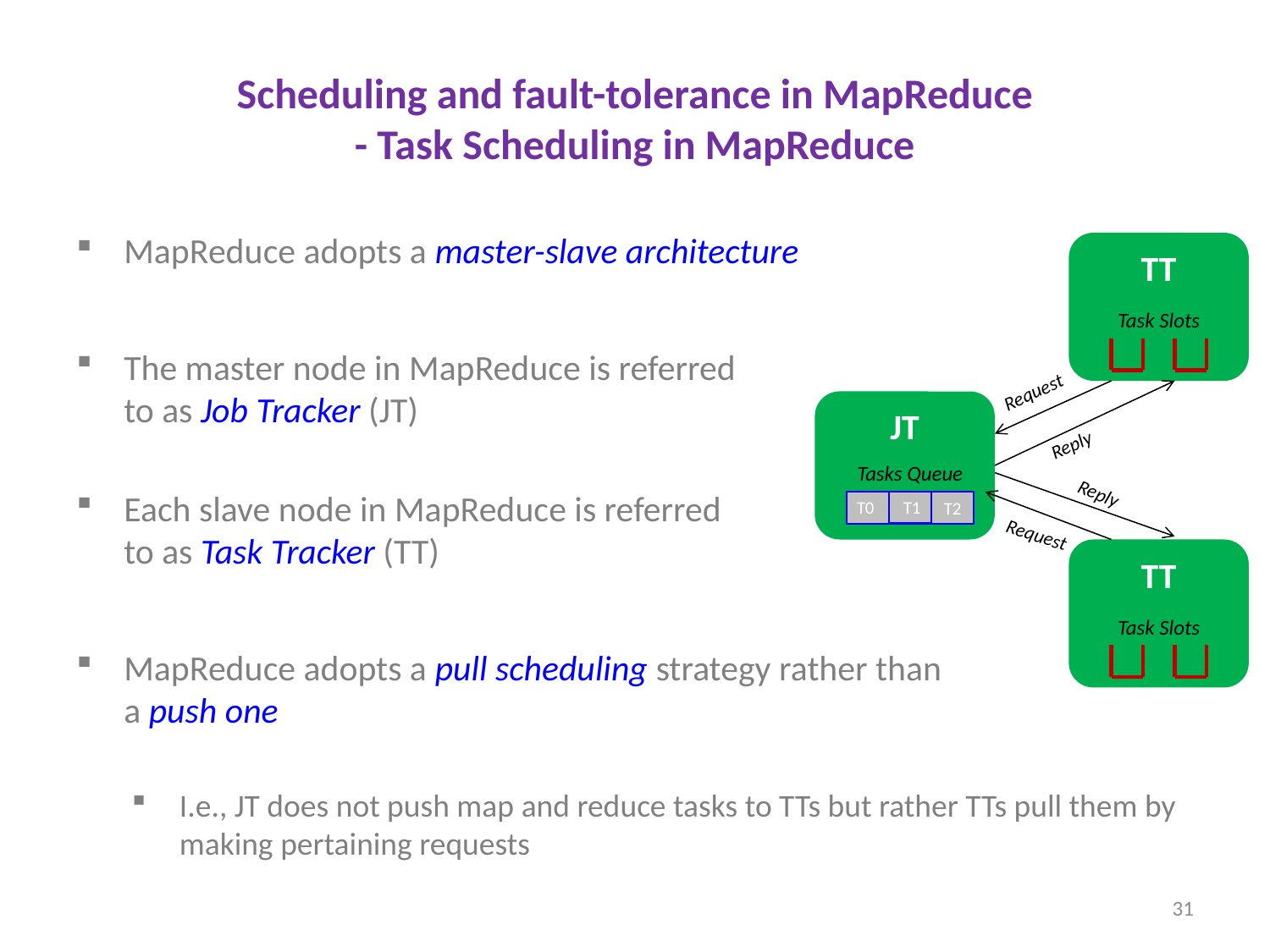

# Scheduling and fault-tolerance in MapReduce - Task Scheduling in MapReduce
MapReduce adopts a master-slave architecture

The master node in MapReduce is referred
to as Job Tracker (JT)

Each slave node in MapReduce is referred
to as Task Tracker (TT)

MapReduce adopts a pull scheduling strategy rather than
a push one

I.e., JT does not push map and reduce tasks to TTs but rather TTs pull them by making pertaining requests

TT

Task Slots
Request
JT

Reply
Tasks Queue
Reply
T0
T1

T0

T1
T2
Request
TT

Task Slots
31